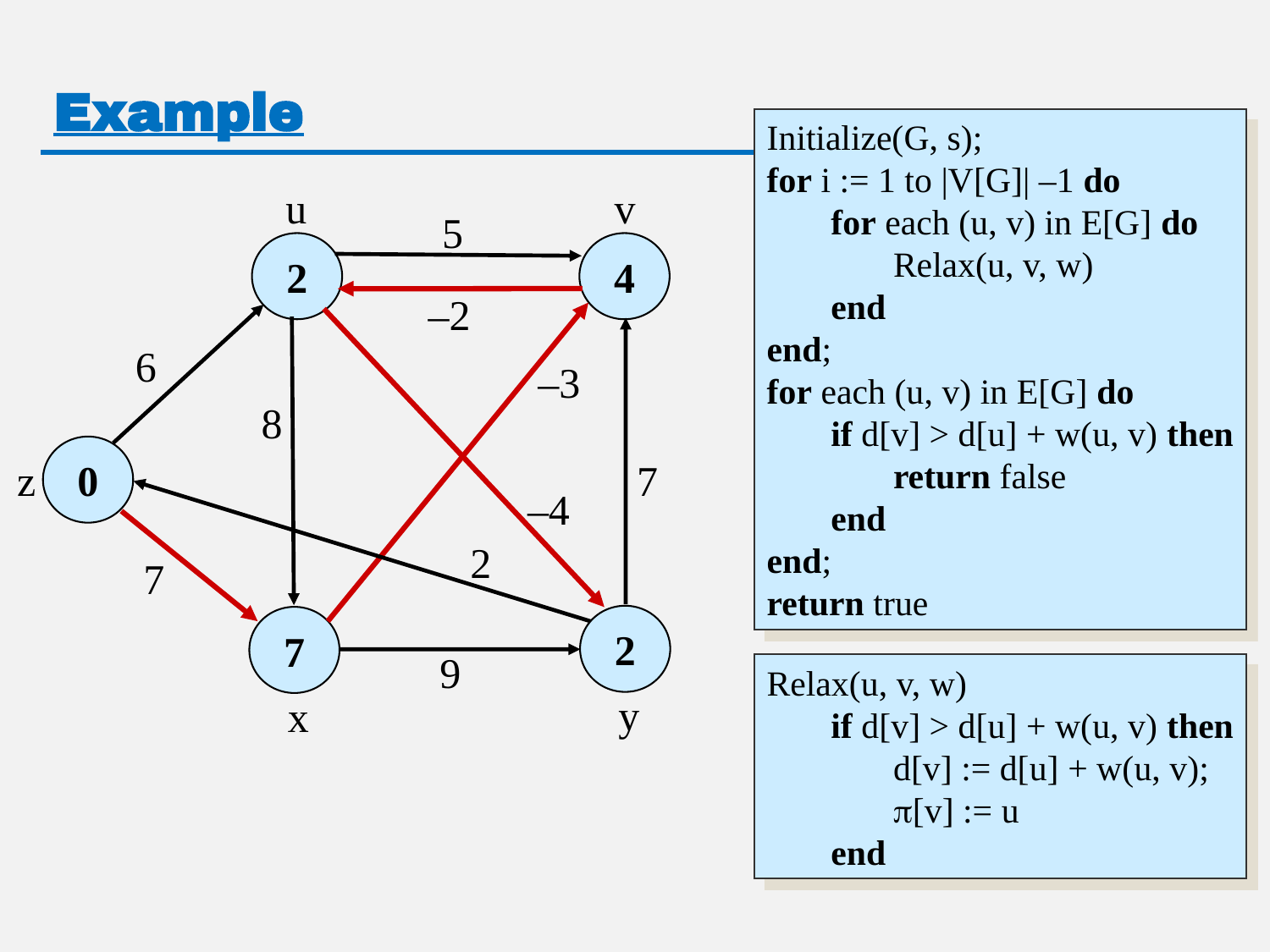

# Example
Initialize(G, s);
for i := 1 to |V[G]| –1 do
	for each (u, v) in E[G] do
		Relax(u, v, w)
	end
end;
for each (u, v) in E[G] do
	if d[v] > d[u] + w(u, v) then
		return false
	end
end;
return true
u
v
5
2
4

–2

6
–3
8
0
z
7
–4

2
7
2
7
9

Relax(u, v, w)
	if d[v] > d[u] + w(u, v) then
		d[v] := d[u] + w(u, v);
		π[v] := u
	end
y
x